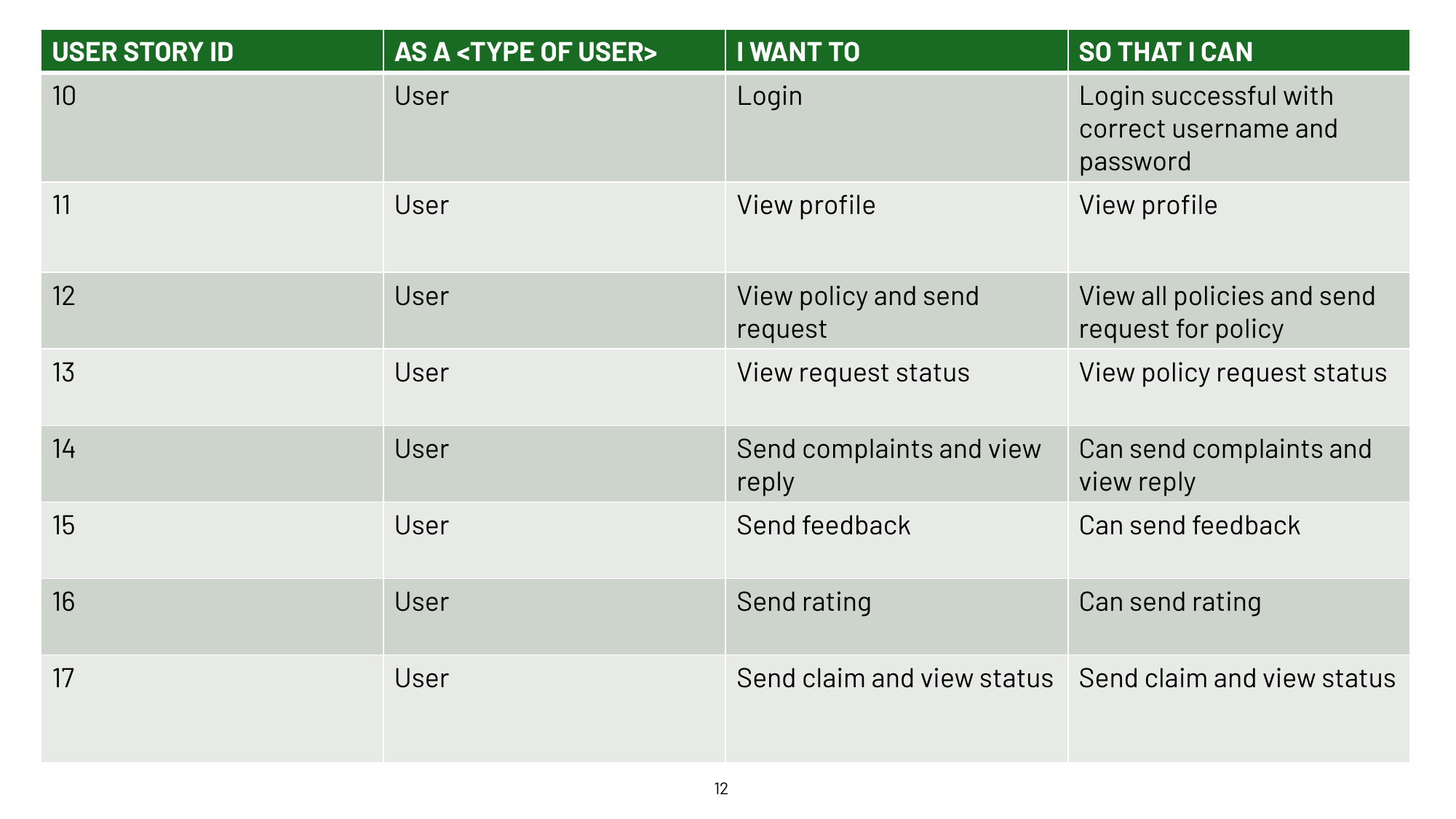

| USER STORY ID | AS A <TYPE OF USER> | I WANT TO | SO THAT I CAN |
| --- | --- | --- | --- |
| 10 | User | Login | Login successful with correct username and password |
| 11 | User | View profile | View profile |
| 12 | User | View policy and send request | View all policies and send request for policy |
| 13 | User | View request status | View policy request status |
| 14 | User | Send complaints and view reply | Can send complaints and view reply |
| 15 | User | Send feedback | Can send feedback |
| 16 | User | Send rating | Can send rating |
| 17 | User | Send claim and view status | Send claim and view status |
12